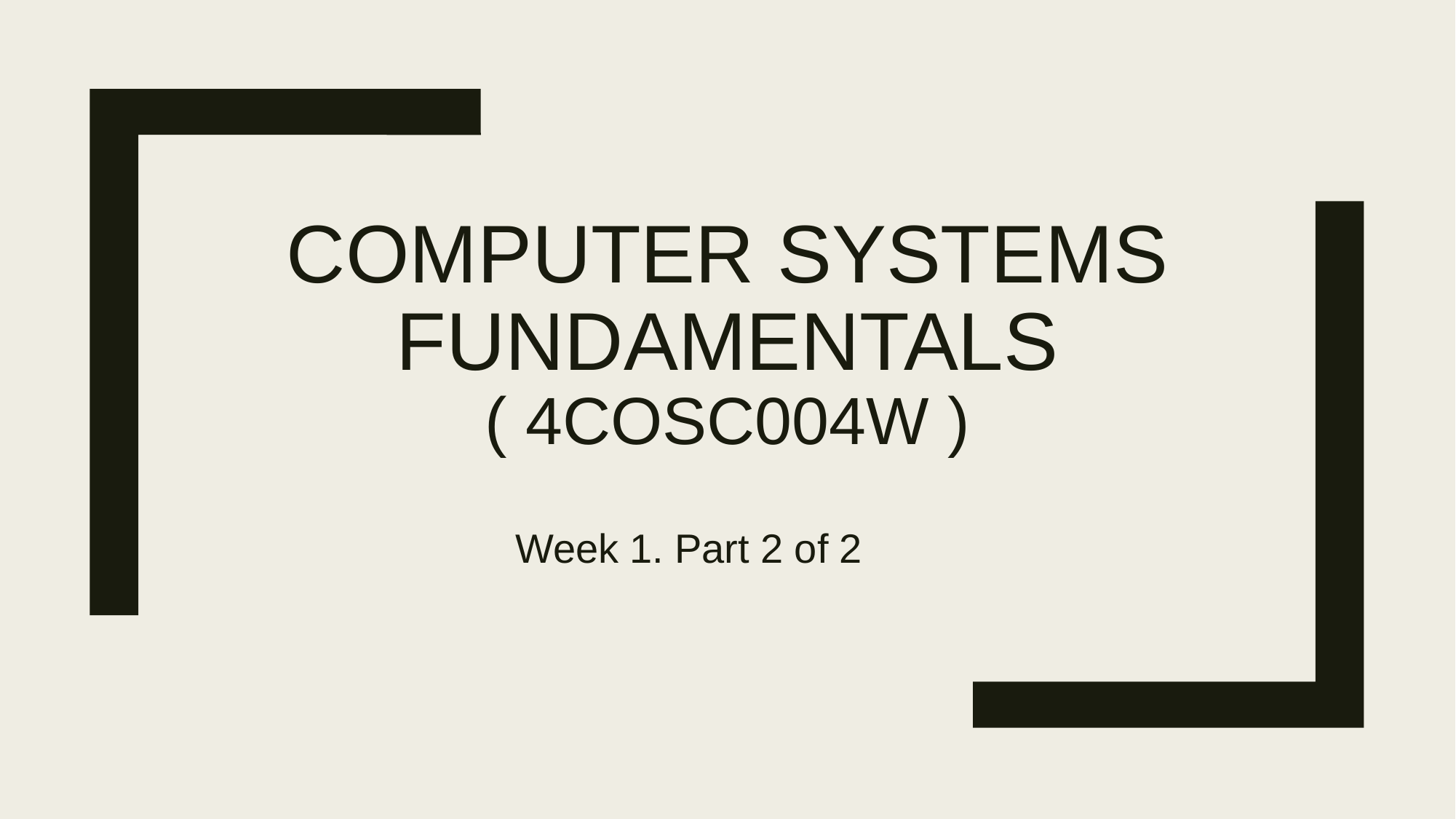

# Computer systems fundamentals ( 4COSC004w )
Week 1. Part 2 of 2